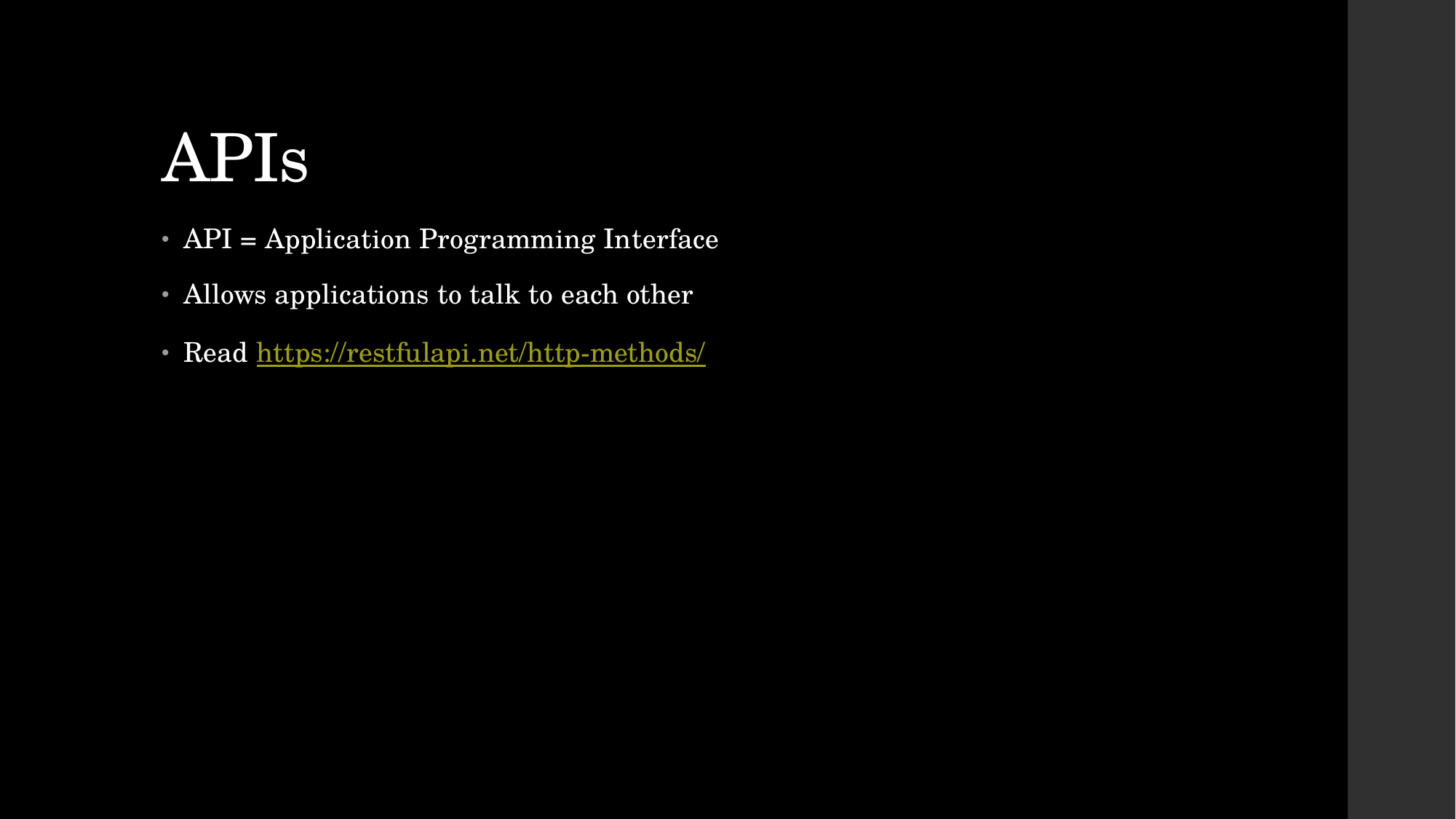

# APIs
API = Application Programming Interface
Allows applications to talk to each other
Read https://restfulapi.net/http-methods/